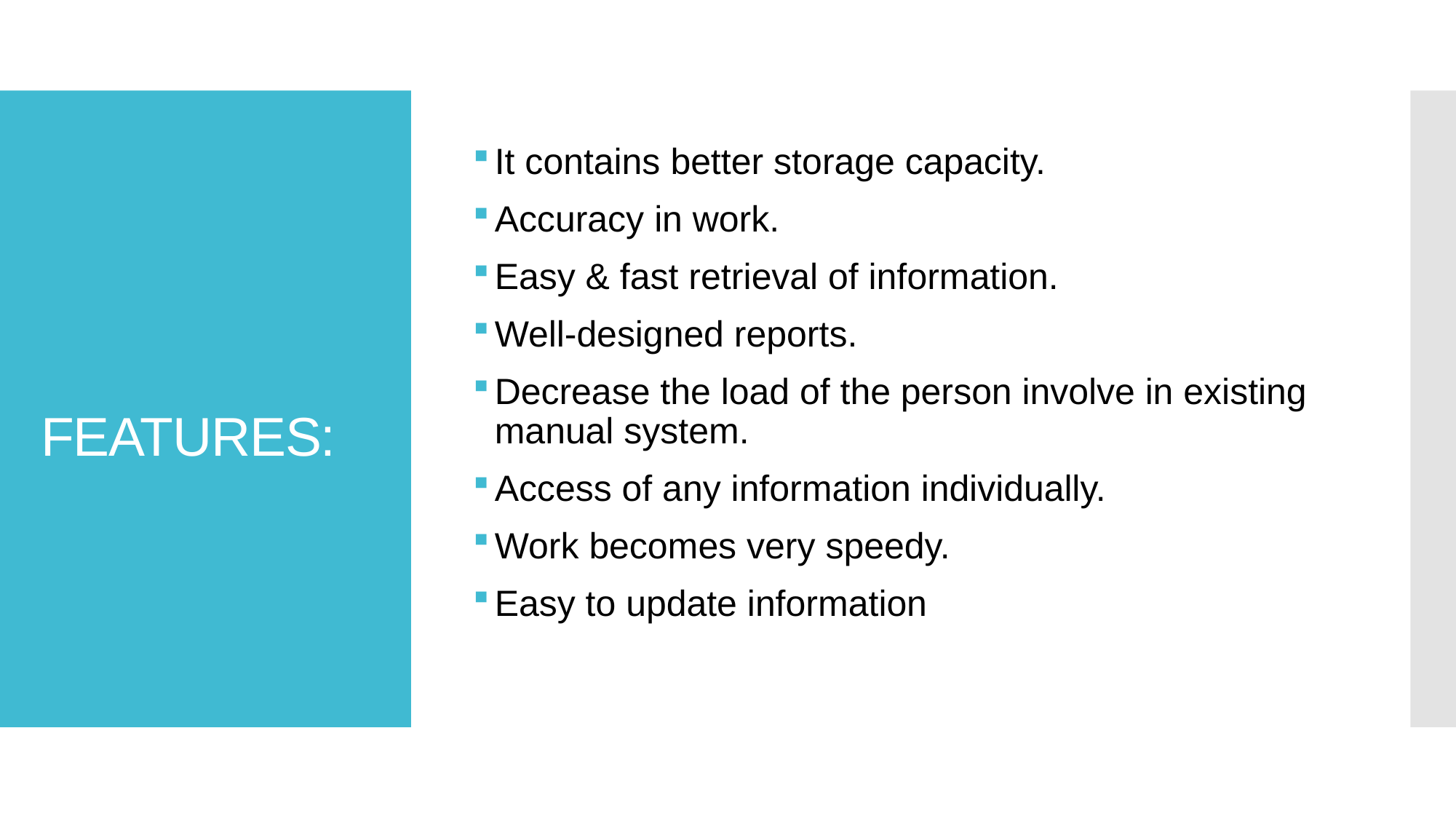

It contains better storage capacity.
Accuracy in work.
Easy & fast retrieval of information.
Well-designed reports.
Decrease the load of the person involve in existing manual system.
Access of any information individually.
Work becomes very speedy.
Easy to update information

# FEATURES: